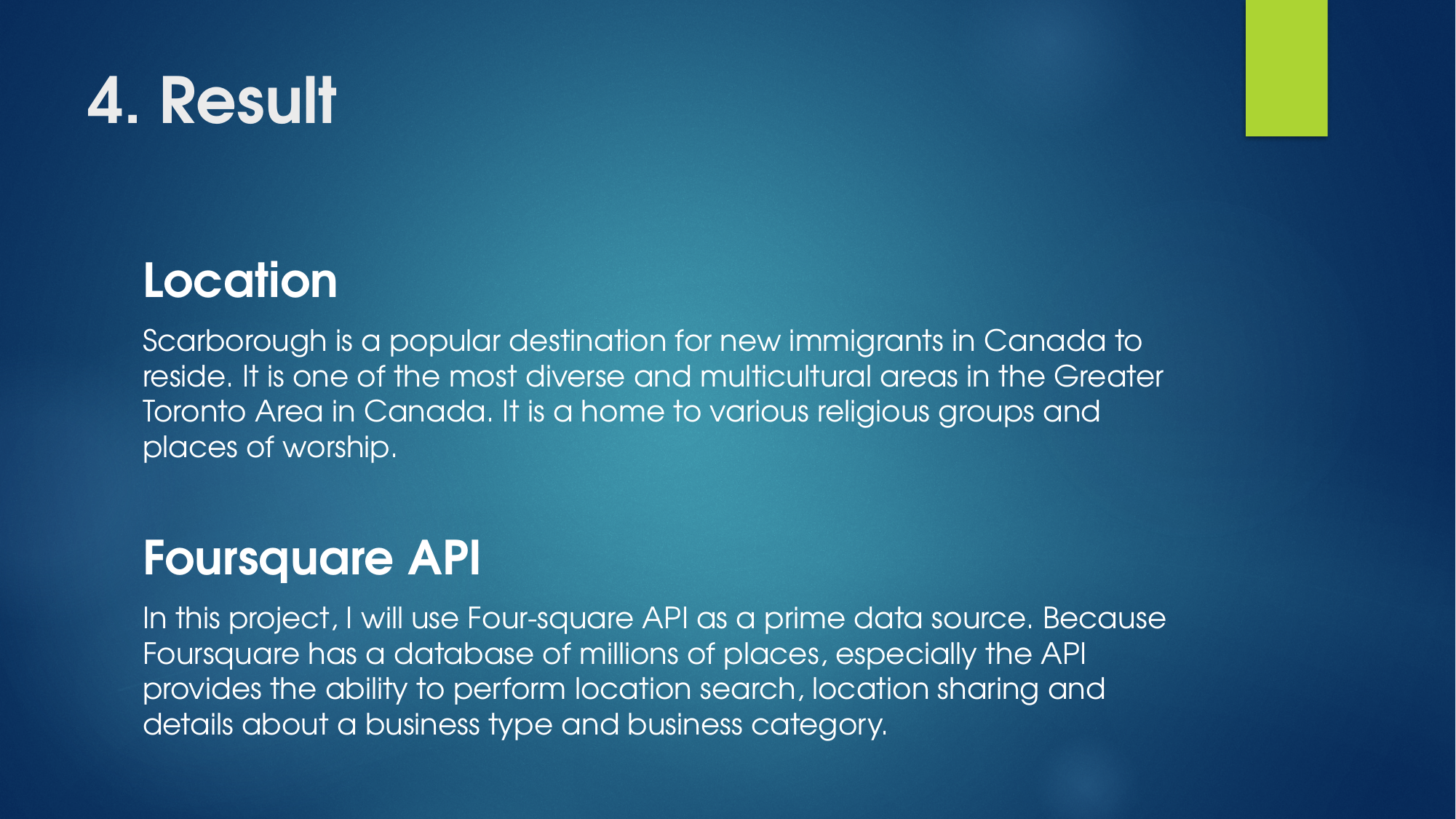

# 4. Result
Location
Scarborough is a popular destination for new immigrants in Canada to reside. It is one of the most diverse and multicultural areas in the Greater Toronto Area in Canada. It is a home to various religious groups and places of worship.

Foursquare API
In this project, I will use Four-square API as a prime data source. Because Foursquare has a database of millions of places, especially the API provides the ability to perform location search, location sharing and details about a business type and business category.